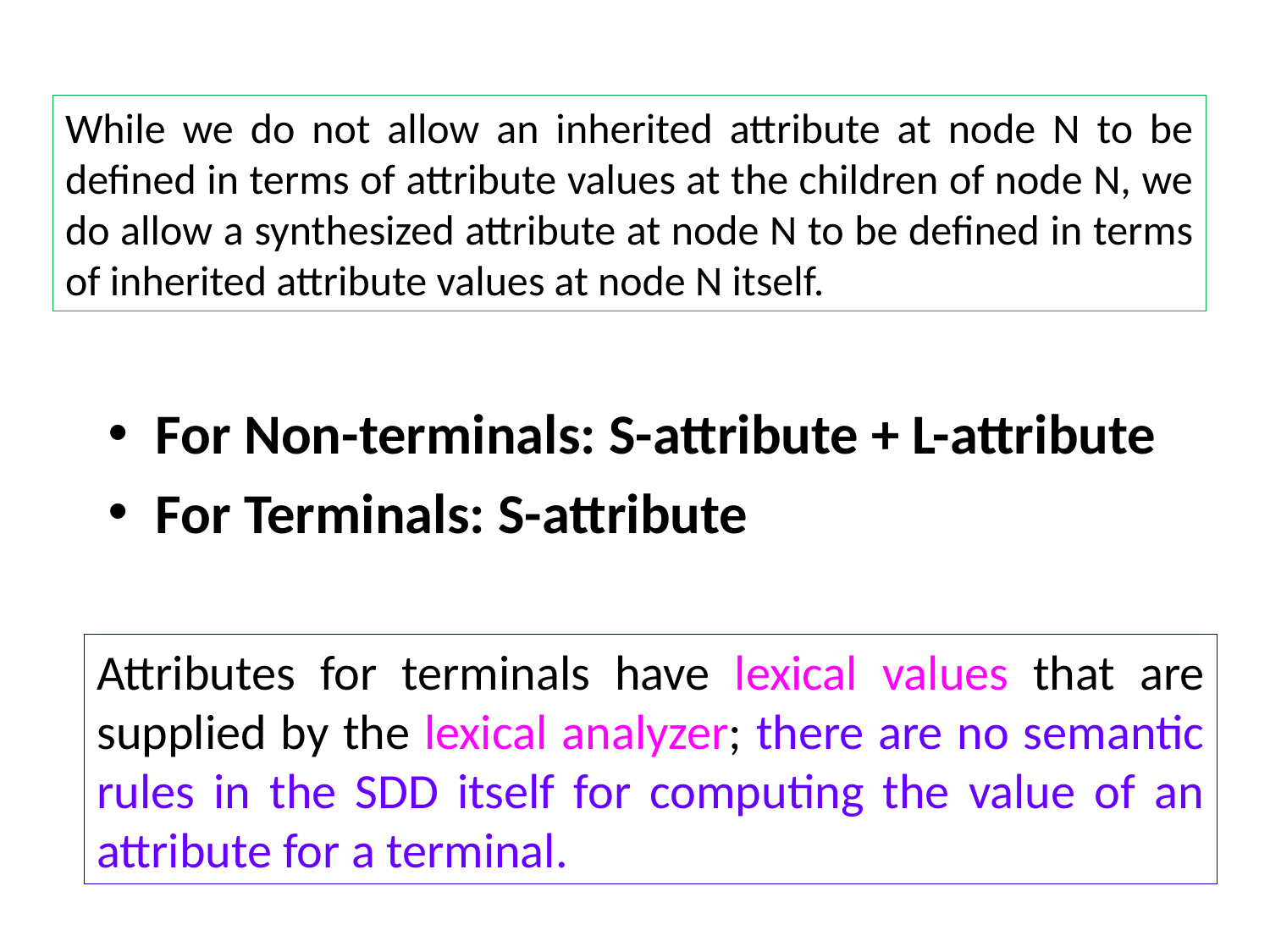

While we do not allow an inherited attribute at node N to be defined in terms of attribute values at the children of node N, we do allow a synthesized attribute at node N to be defined in terms of inherited attribute values at node N itself.
For Non-terminals: S-attribute + L-attribute
For Terminals: S-attribute
Attributes for terminals have lexical values that are supplied by the lexical analyzer; there are no semantic rules in the SDD itself for computing the value of an attribute for a terminal.